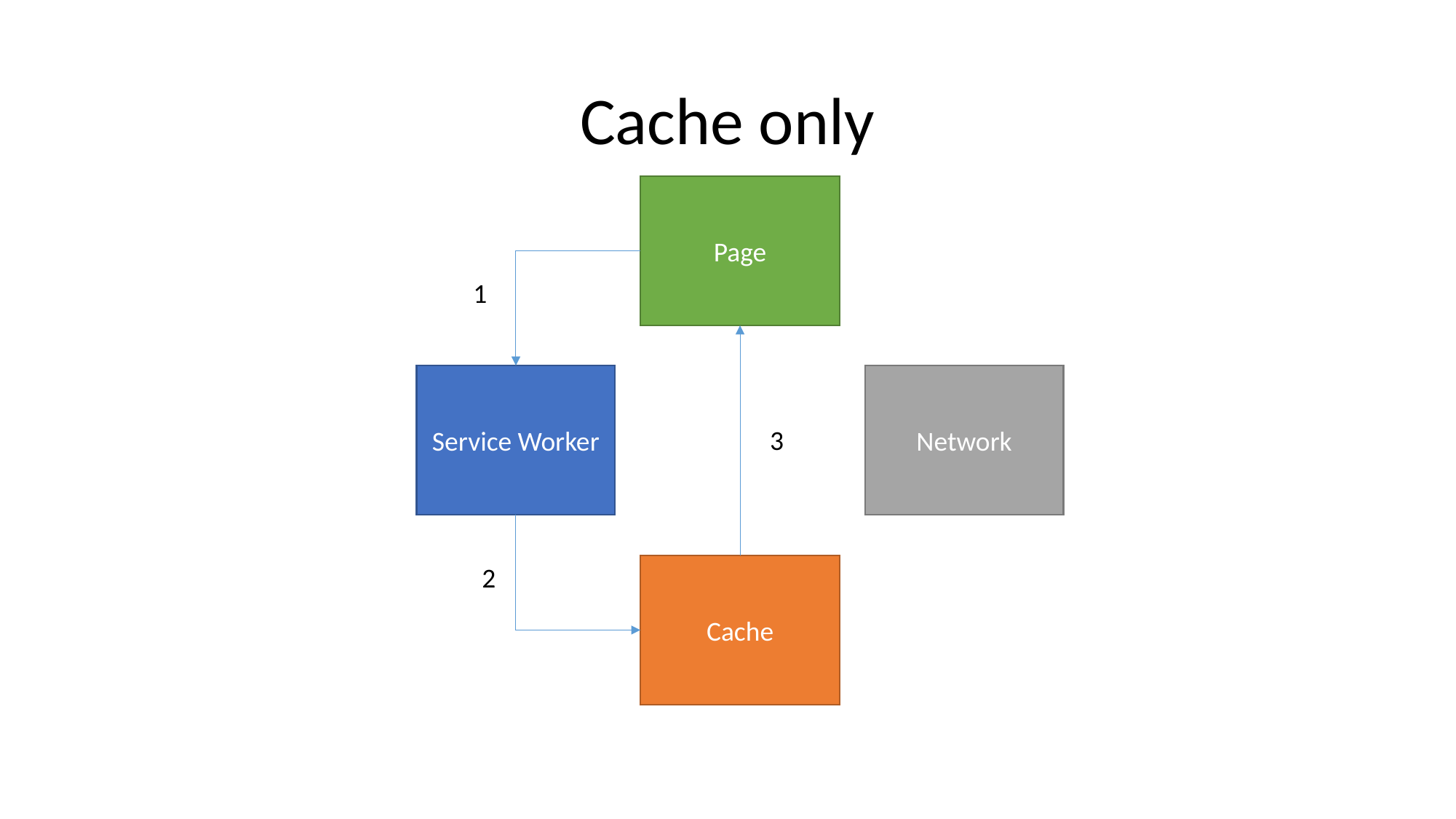

# Cache only
Page
1
Service Worker
Network
3
2
Cache